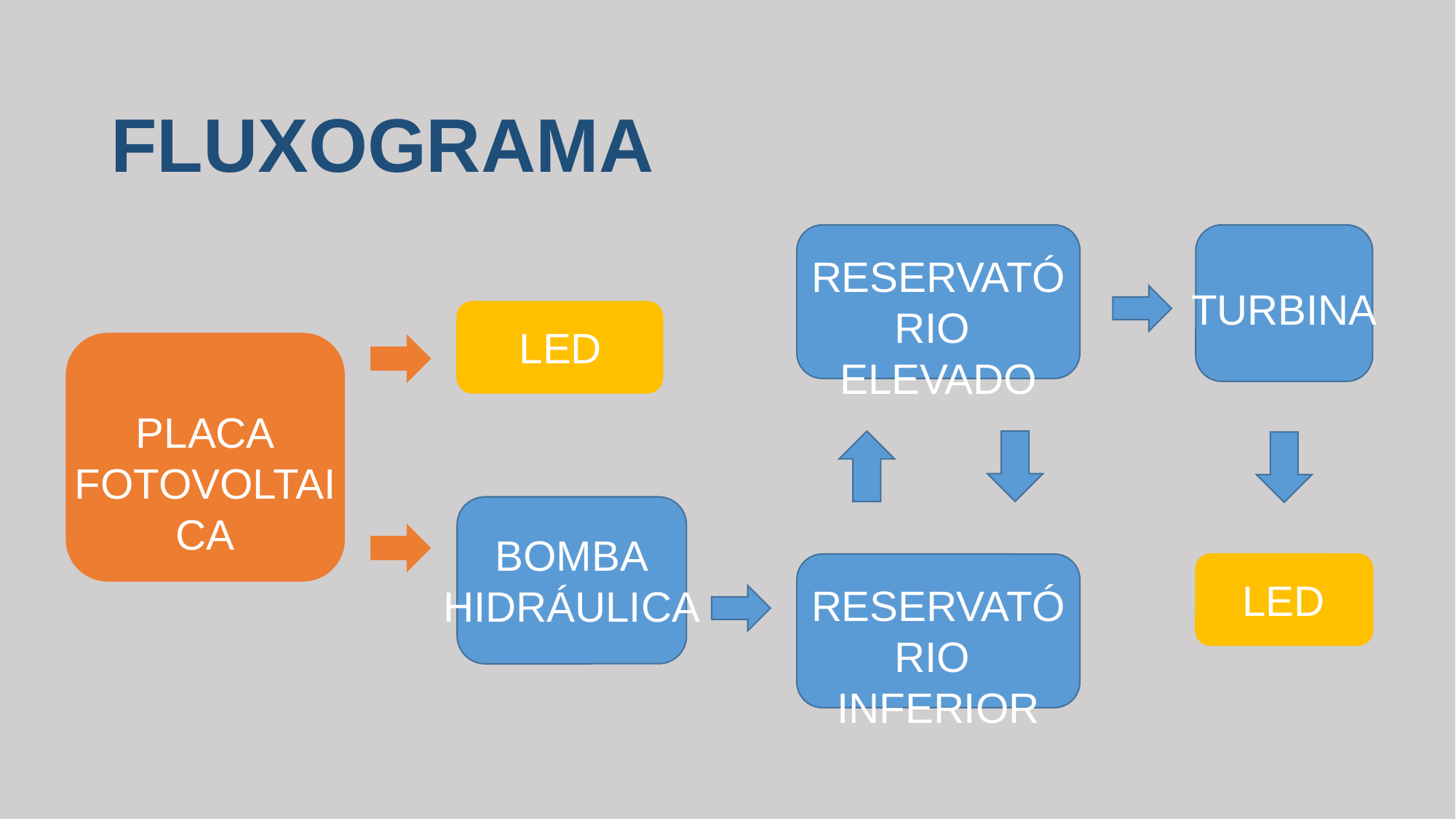

FLUXOGRAMA

RESERVATÓRIO
ELEVADO
TURBINA

LED

PLACA
FOTOVOLTAICA

BOMBA
HIDRÁULICA

LED
RESERVATÓRIO
INFERIOR